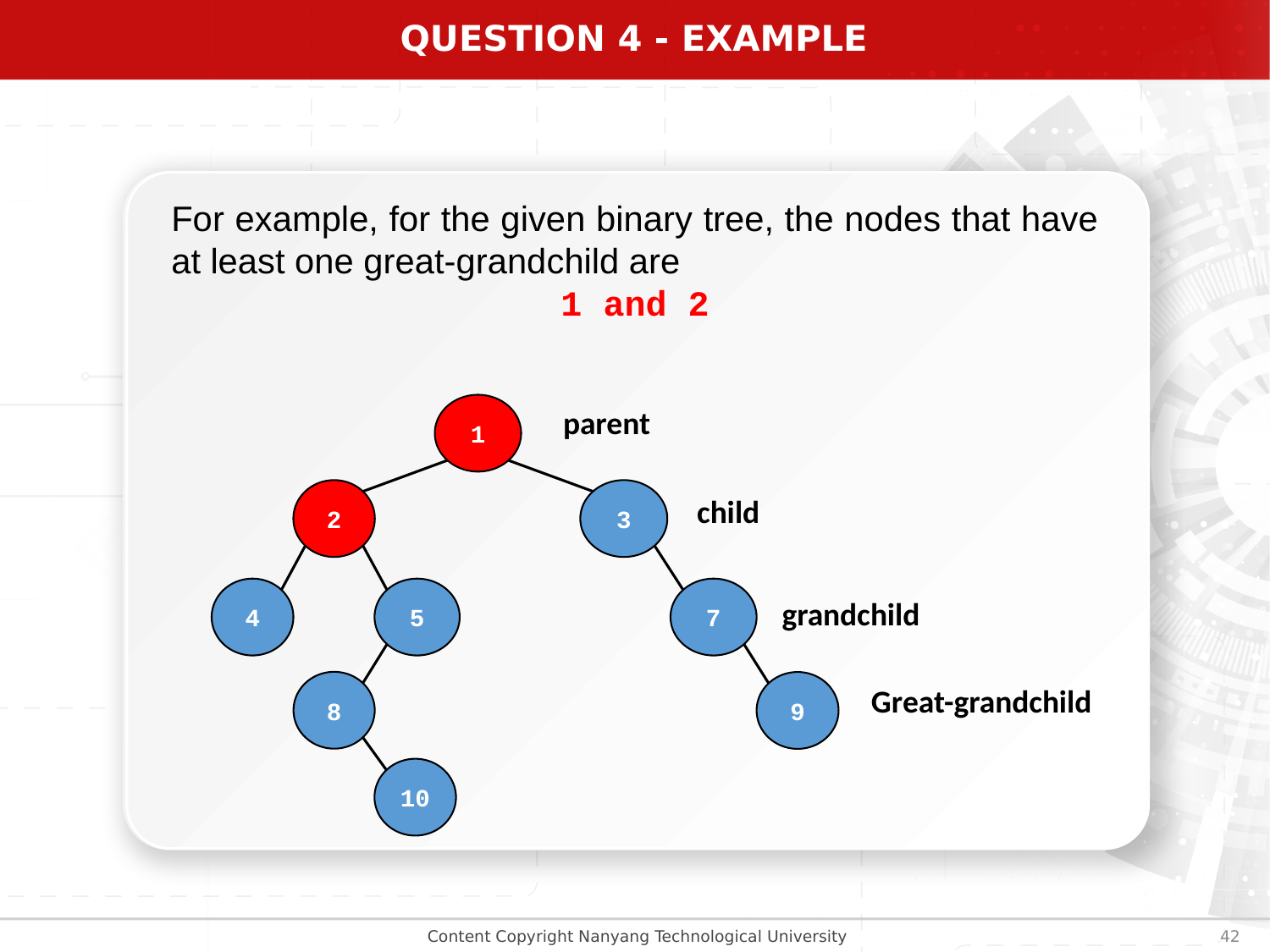

# Question 4 - example
For example, for the given binary tree, the nodes that have at least one great-grandchild are
1 and 2
1
2
3
4
5
7
8
9
10
parent
child
grandchild
Great-grandchild